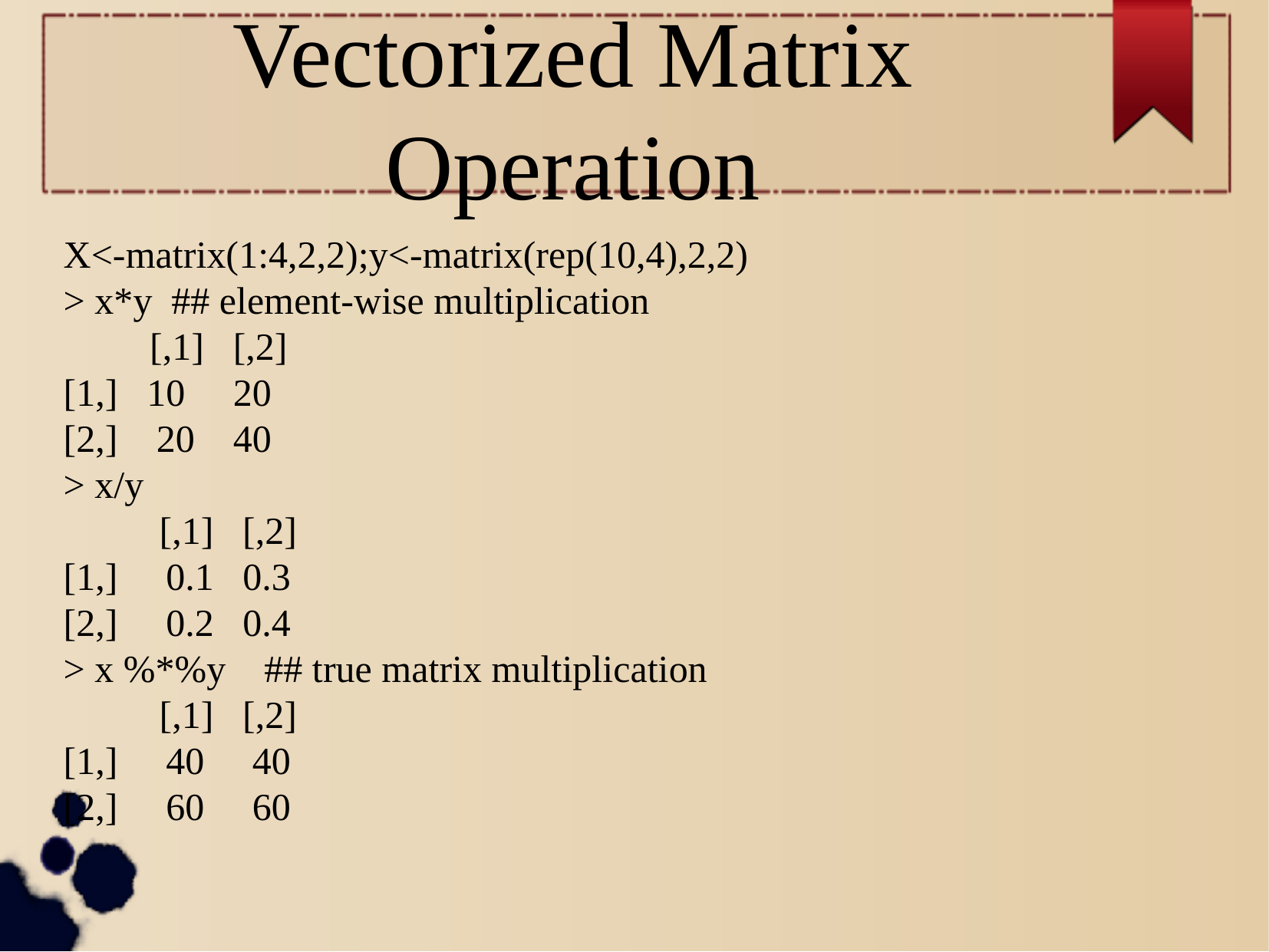

Vectorized Matrix Operation
X<-matrix(1:4,2,2);y<-matrix(rep(10,4),2,2)
> x*y  ## element-wise multiplication
         [,1]   [,2]
[1,]   10     20
[2,]    20    40
> x/y
          [,1]   [,2]
[1,]     0.1   0.3
[2,]     0.2   0.4
> x %*%y    ## true matrix multiplication
          [,1]   [,2]
[1,]     40     40
[2,]     60     60